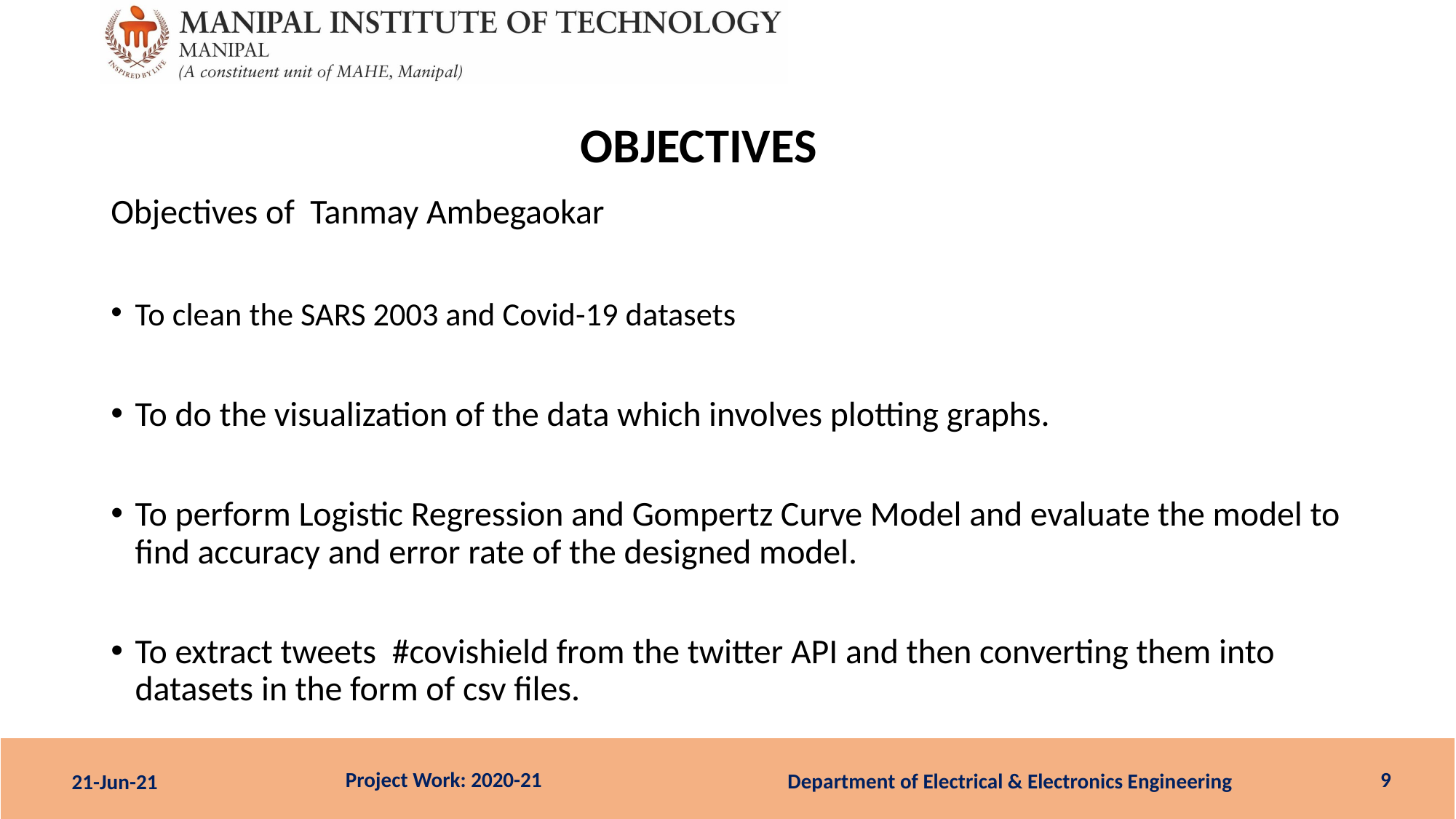

# OBJECTIVES
Objectives of  Tanmay Ambegaokar

To clean the SARS 2003 and Covid-19 datasets

To do the visualization of the data which involves plotting graphs.

To perform Logistic Regression and Gompertz Curve Model and evaluate the model to find accuracy and error rate of the designed model.

To extract tweets  #covishield from the twitter API and then converting them into datasets in the form of csv files.

9
Department of Electrical & Electronics Engineering
21-Jun-21